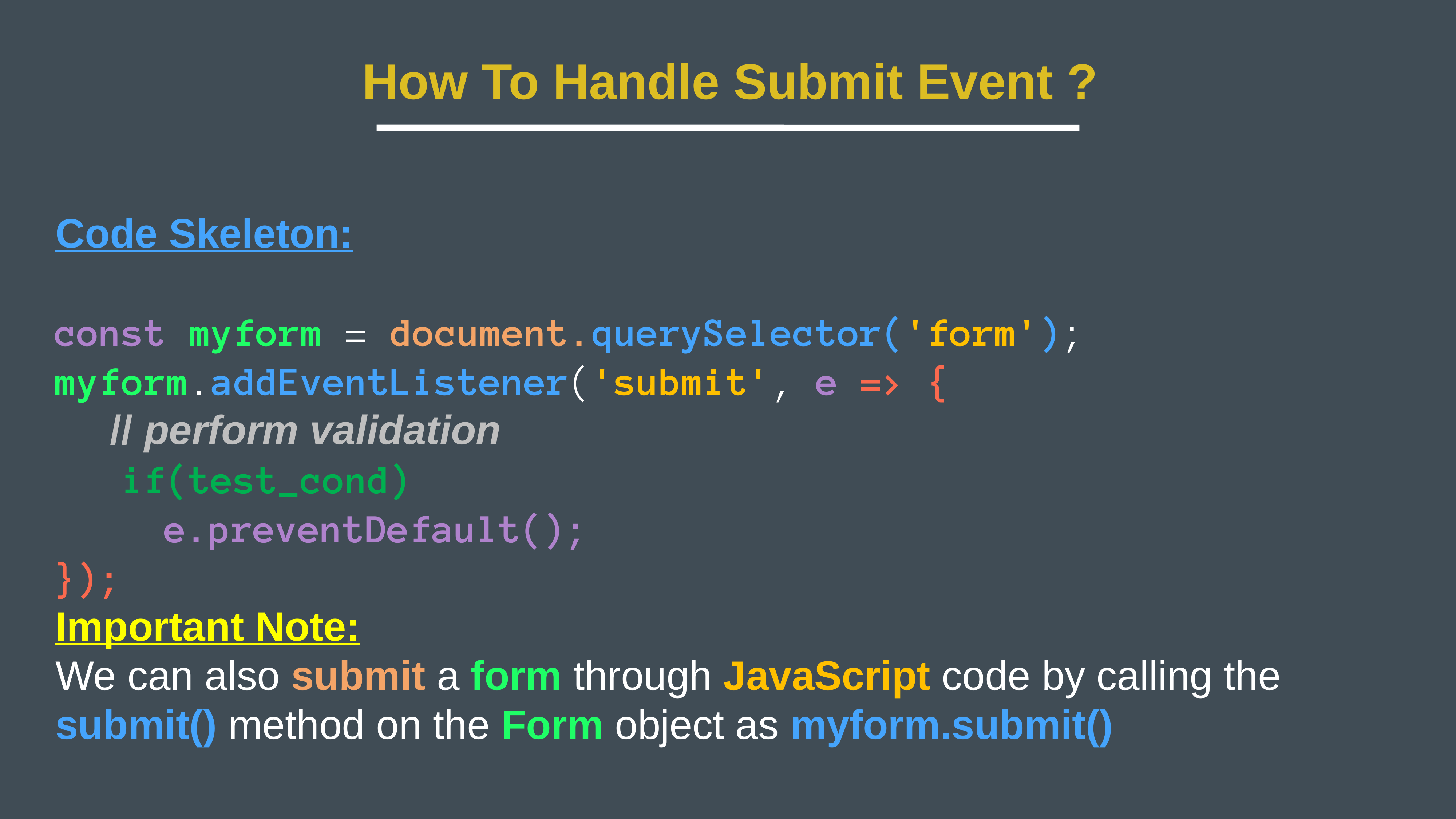

How To Handle Submit Event ?
Code Skeleton:

const myform = document.querySelector('form'); myform.addEventListener('submit', e => {
	// perform validation
   if(test_cond)
		e.preventDefault();
});
Important Note:
We can also submit a form through JavaScript code by calling the submit() method on the Form object as myform.submit()